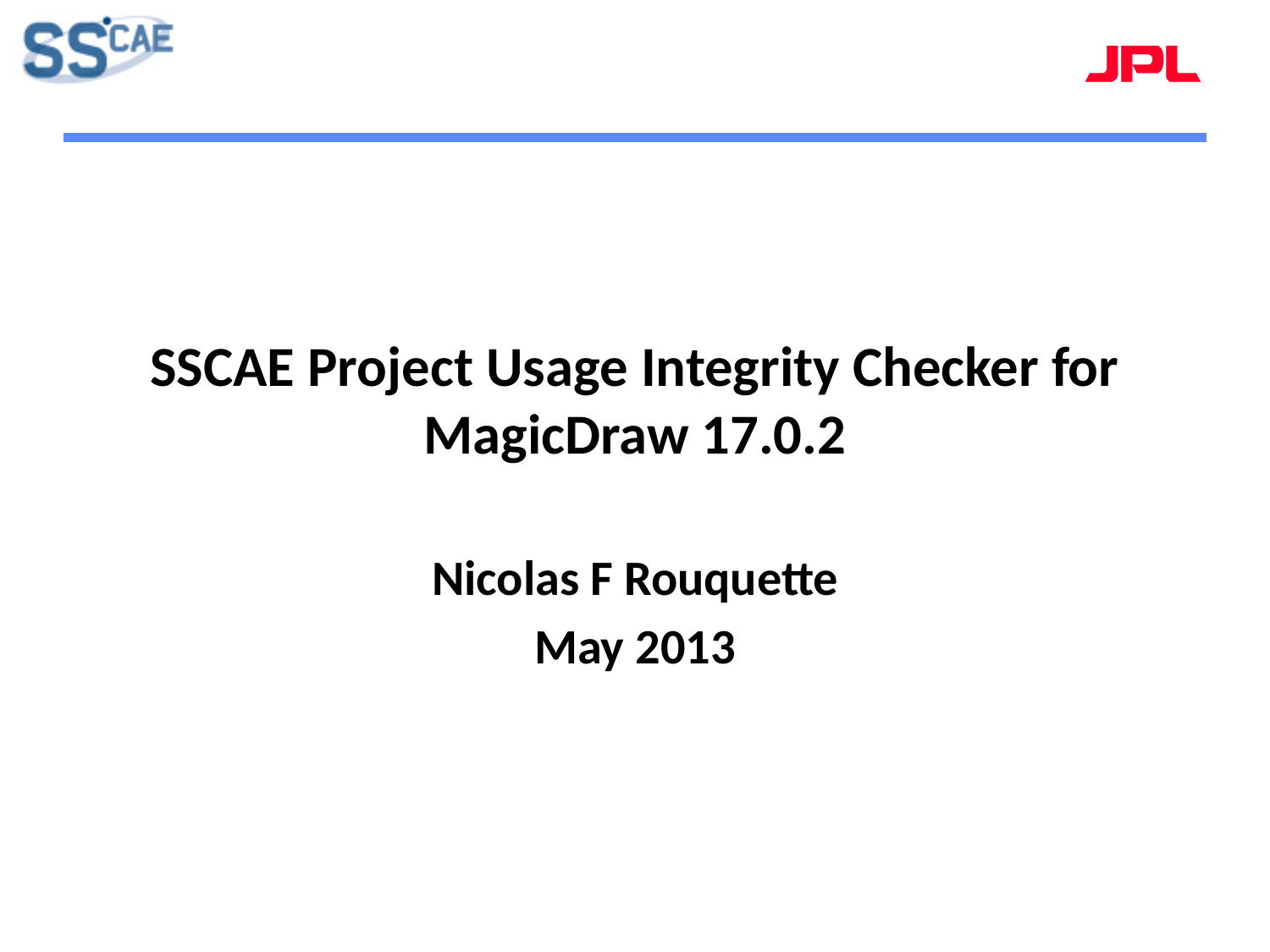

# SSCAE Project Usage Integrity Checker for MagicDraw 17.0.2
Nicolas F Rouquette
May 2013